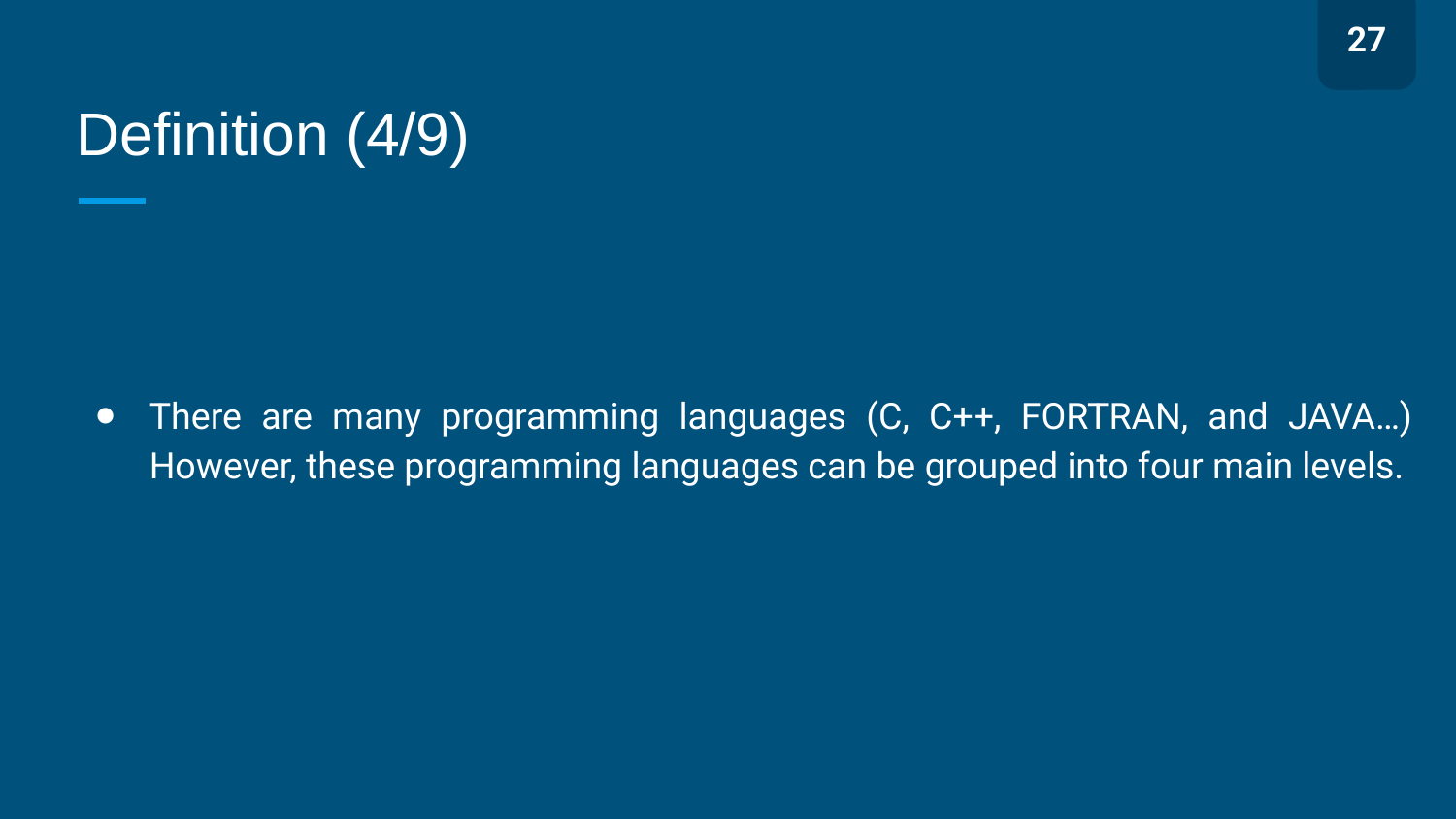

27
# Definition (4/9)

There are many programming languages (C, C++, FORTRAN, and JAVA…) However, these programming languages can be grouped into four main levels.